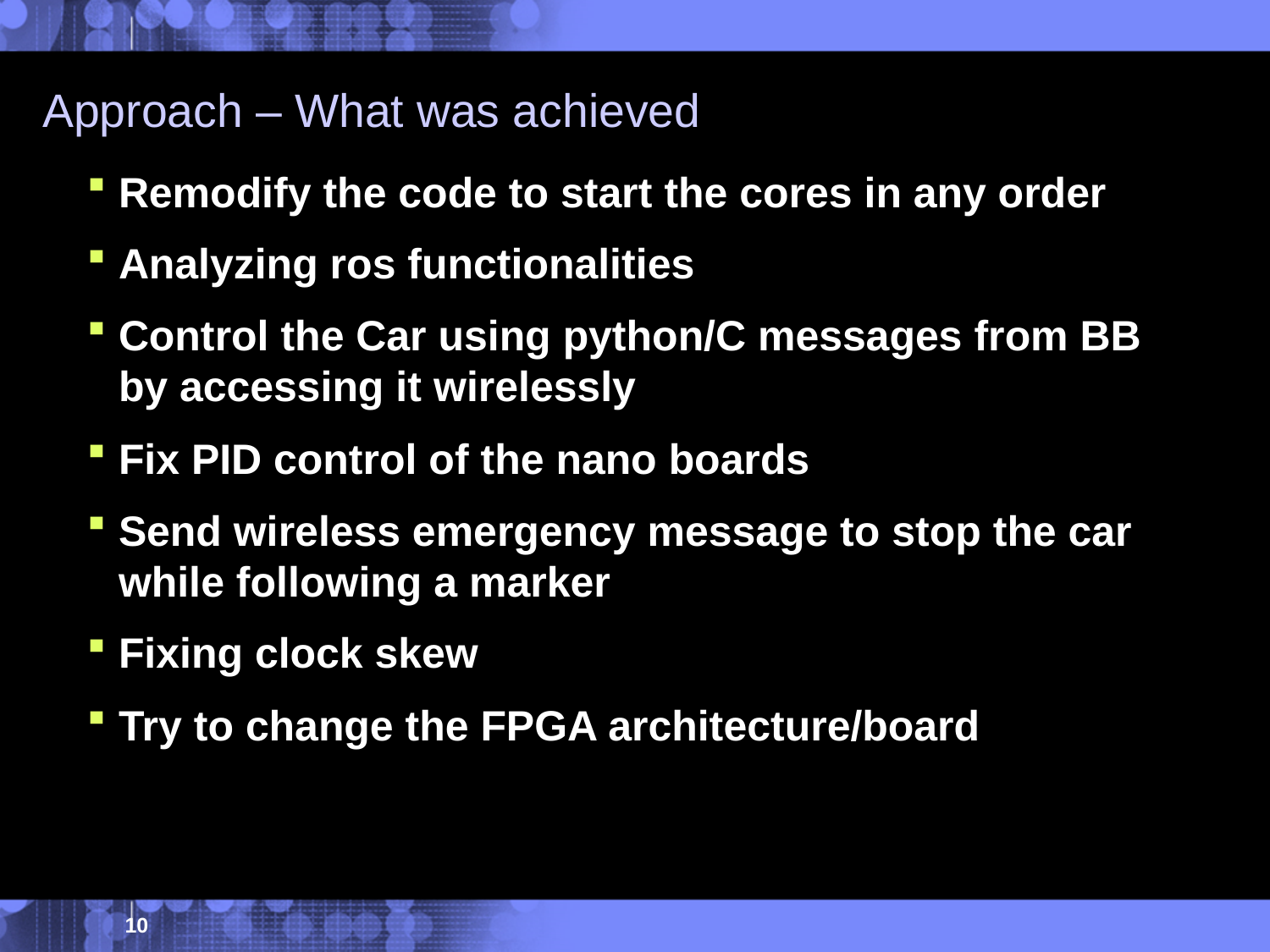

# Approach – What was achieved
Remodify the code to start the cores in any order
Analyzing ros functionalities
Control the Car using python/C messages from BB by accessing it wirelessly
Fix PID control of the nano boards
Send wireless emergency message to stop the car while following a marker
Fixing clock skew
Try to change the FPGA architecture/board
10